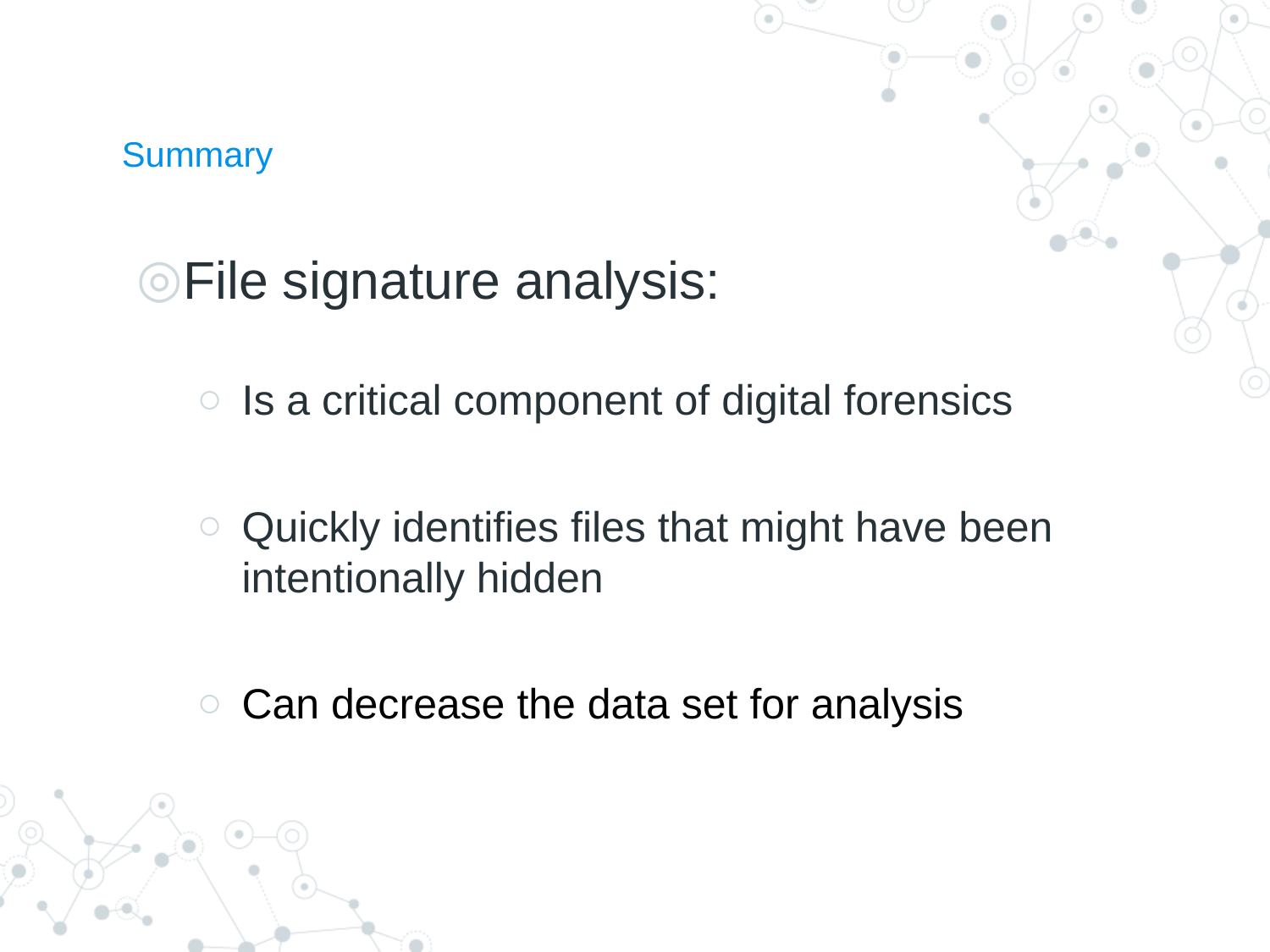

# Summary
File signature analysis:

Is a critical component of digital forensics

Quickly identifies files that might have been intentionally hidden

Can decrease the data set for analysis